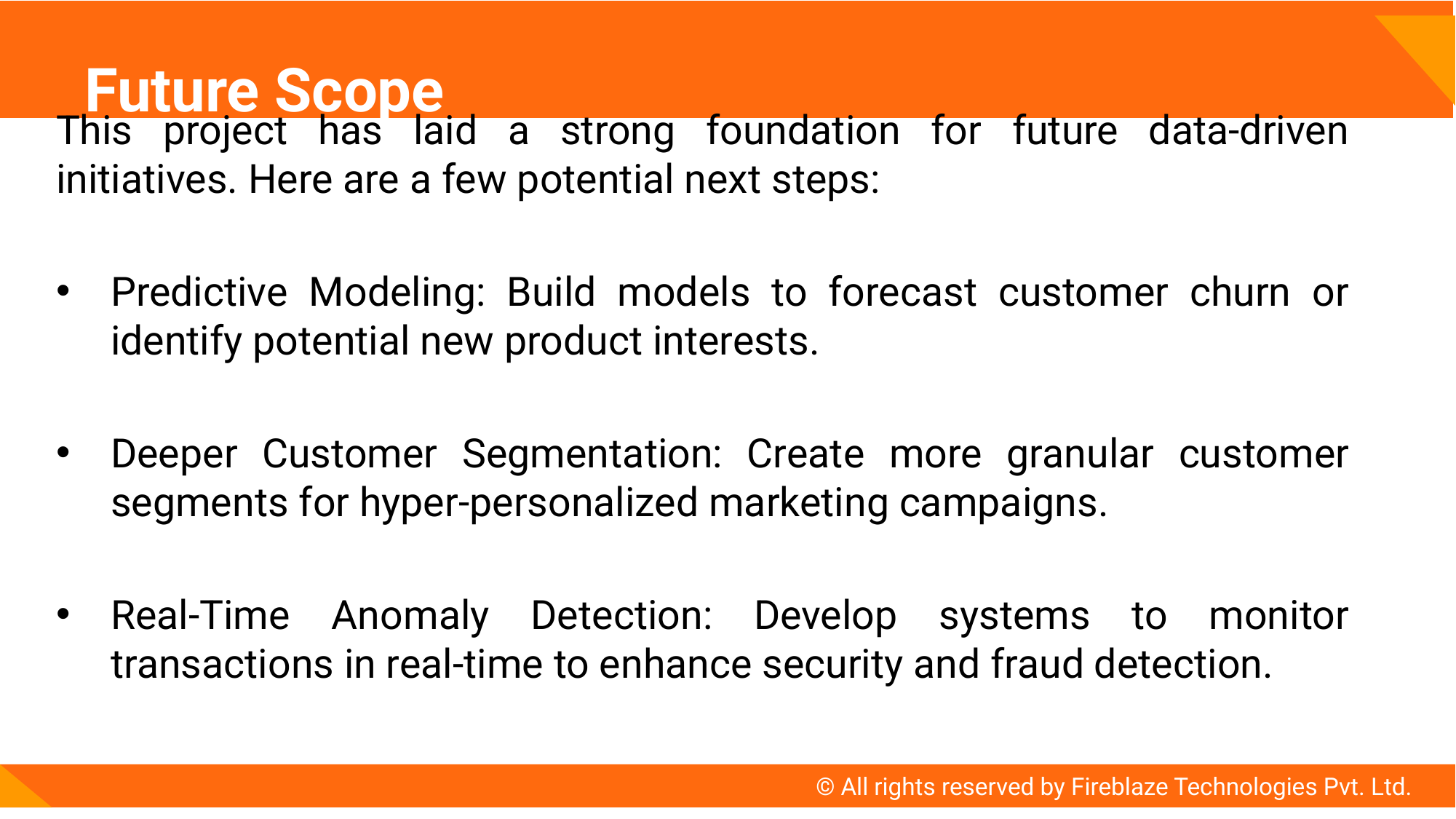

# Future Scope

This project has laid a strong foundation for future data-driven initiatives. Here are a few potential next steps:
Predictive Modeling: Build models to forecast customer churn or identify potential new product interests.
Deeper Customer Segmentation: Create more granular customer segments for hyper-personalized marketing campaigns.
Real-Time Anomaly Detection: Develop systems to monitor transactions in real-time to enhance security and fraud detection.

© All rights reserved by Fireblaze Technologies Pvt. Ltd.